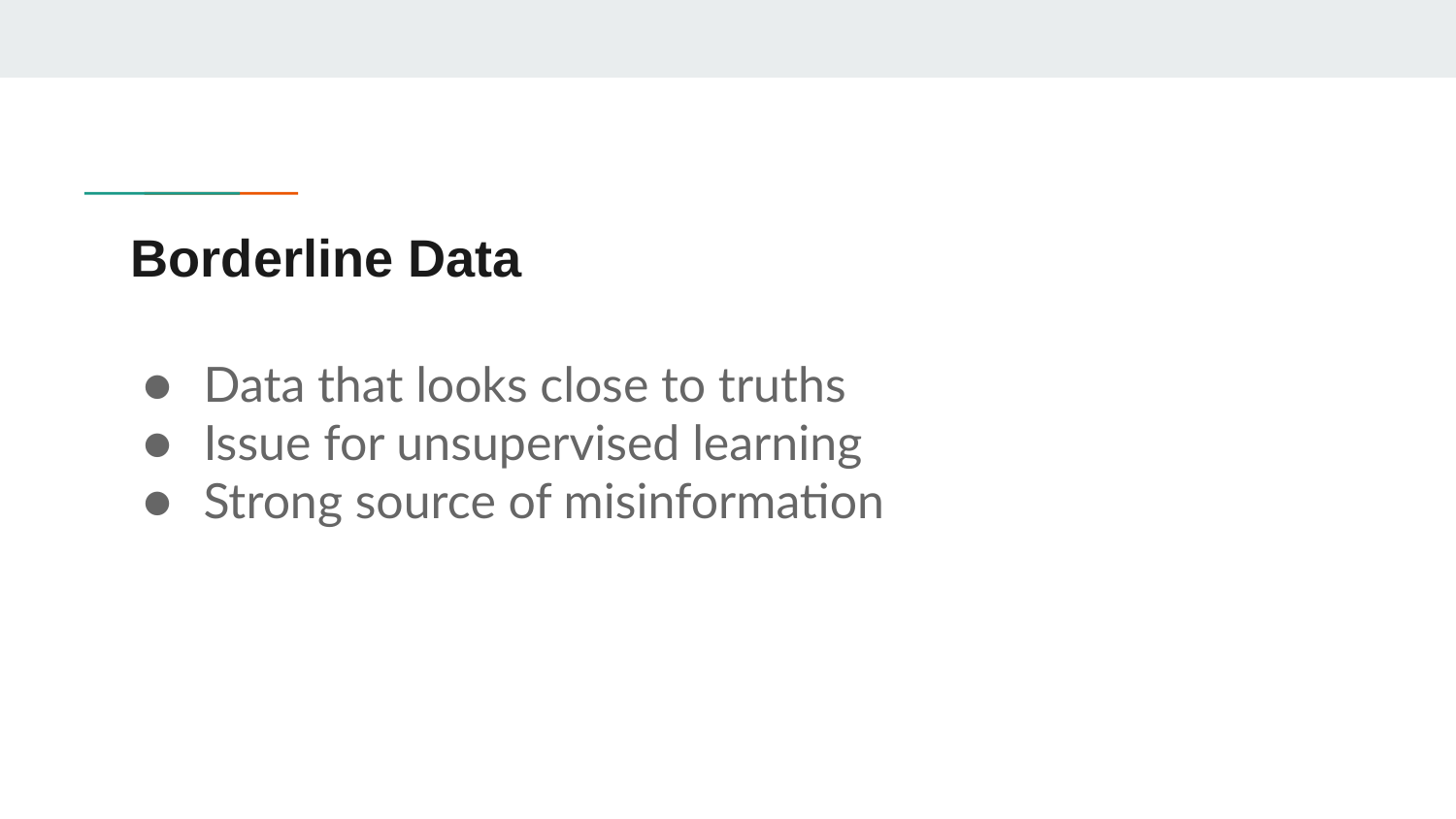

# Borderline Data
Data that looks close to truths
Issue for unsupervised learning
Strong source of misinformation